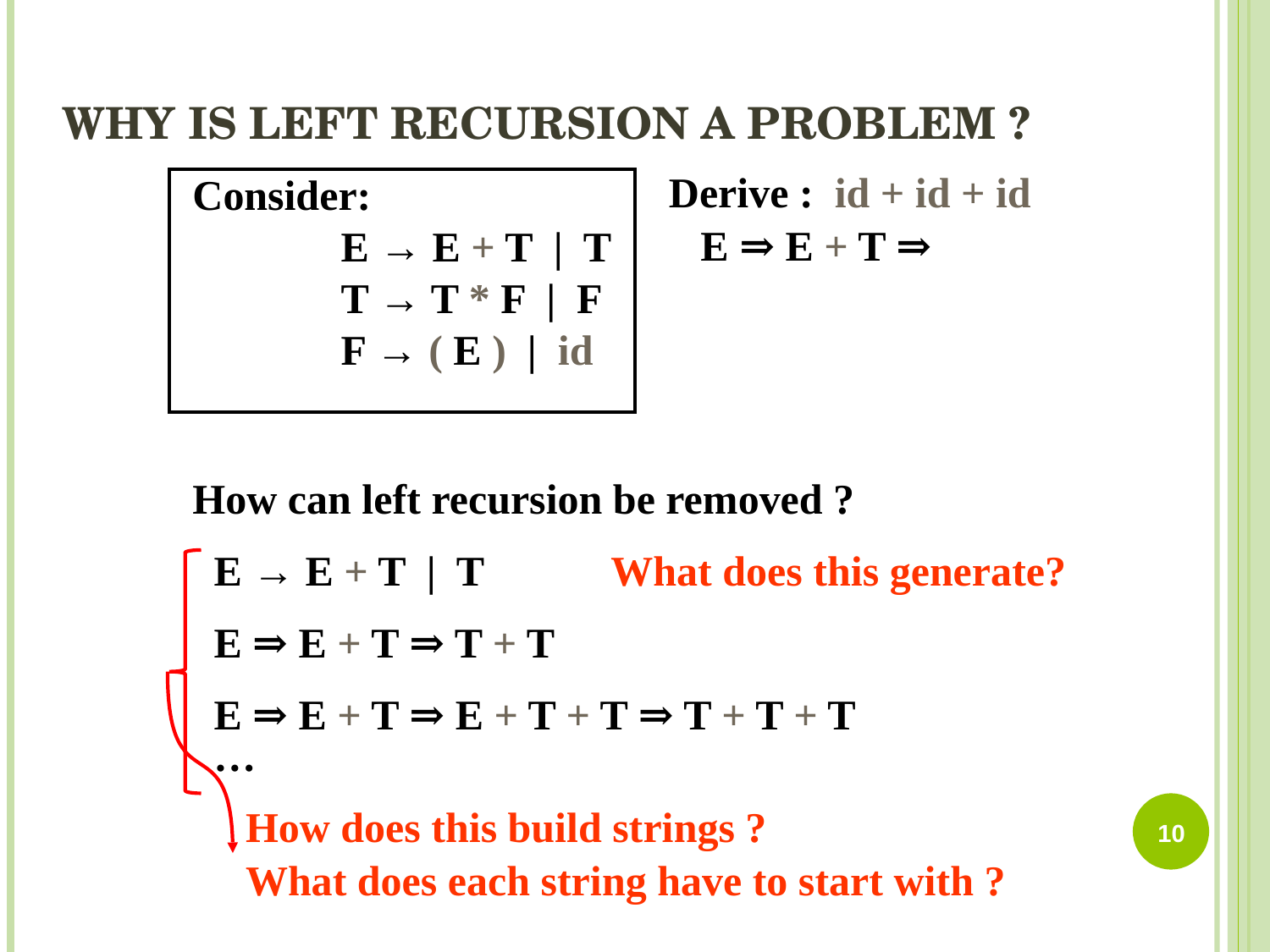

# WHY IS LEFT RECURSION A PROBLEM ?
Derive :  id + id + id
   E ⇒ E + T ⇒

Consider:
              E → E + T  |  T
              T → T * F  |  F
              F → ( E )  |  id
How can left recursion be removed ?
  E → E + T  |  T            What does this generate?
  E ⇒ E + T ⇒ T + T
  E ⇒ E + T ⇒ E + T + T ⇒ T + T + T
  …

How does this build strings ?
What does each string have to start with ?
10